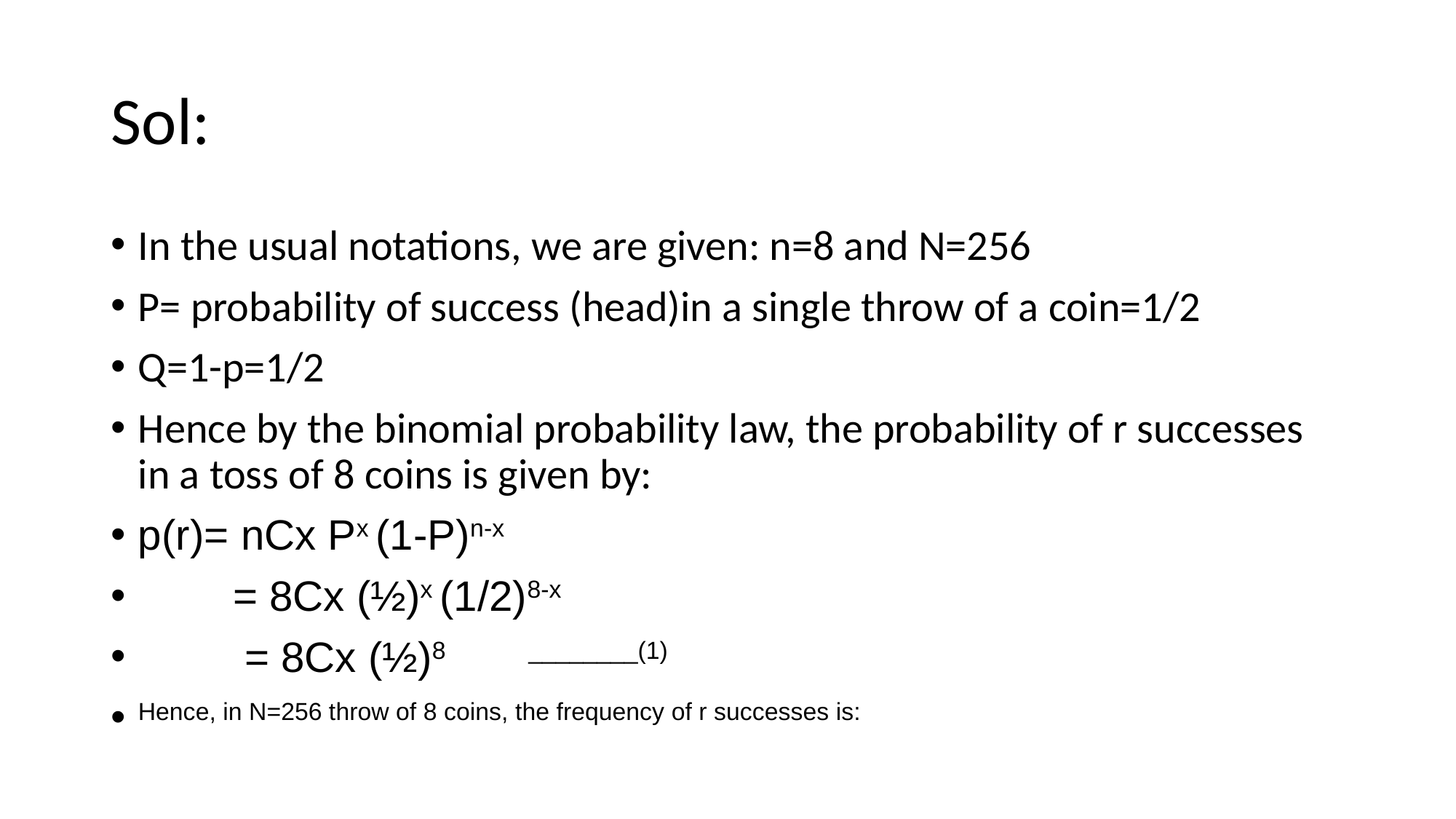

# Sol:
In the usual notations, we are given: n=8 and N=256
P= probability of success (head)in a single throw of a coin=1/2
Q=1-p=1/2
Hence by the binomial probability law, the probability of r successes in a toss of 8 coins is given by:
p(r)= nCx Px (1-P)n-x
        = 8Cx (½)x (1/2)8-x
         = 8Cx (½)8            ________(1)
Hence, in N=256 throw of 8 coins, the frequency of r successes is: